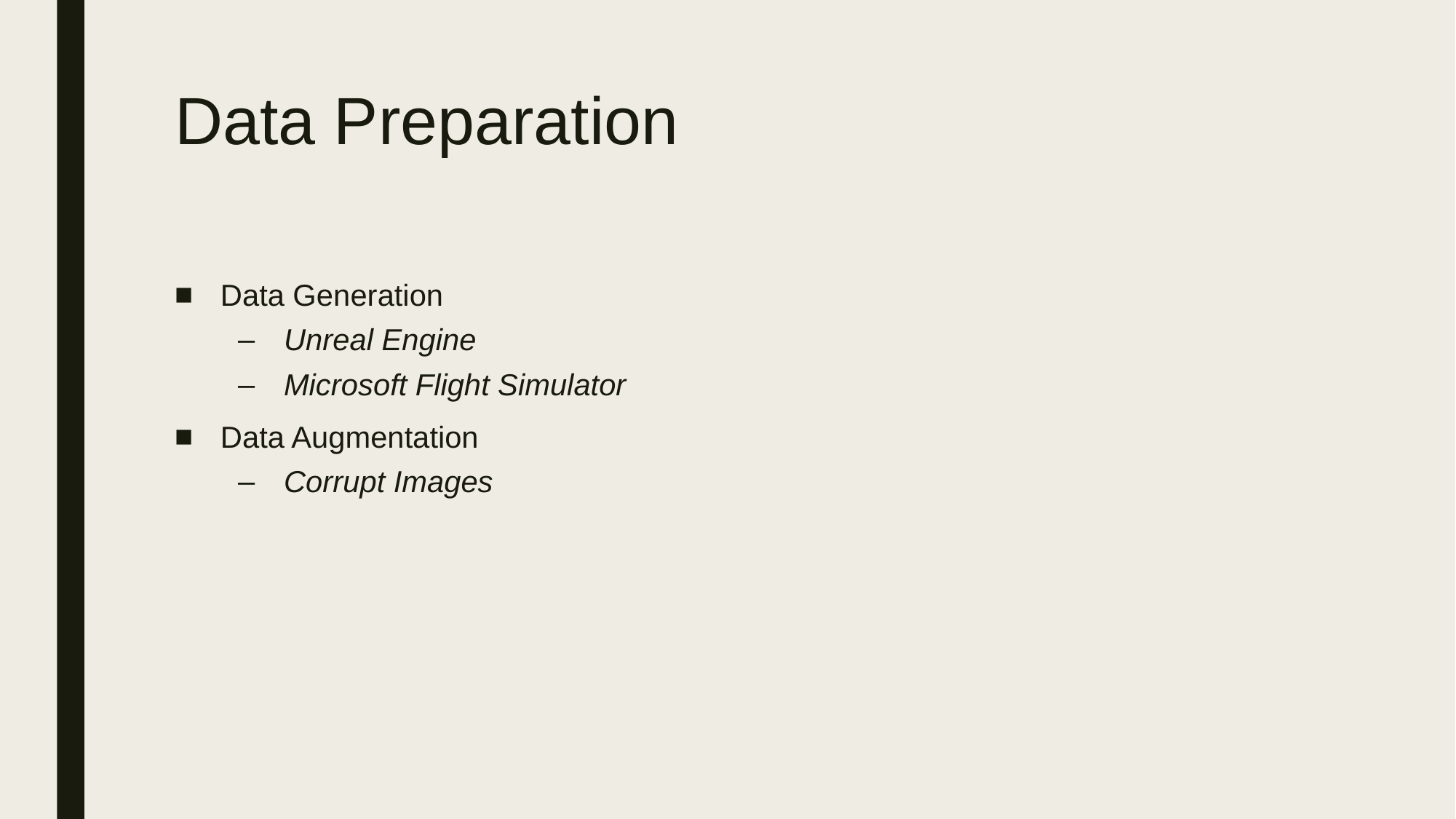

# Data Preparation
Data Generation
Unreal Engine
Microsoft Flight Simulator
Data Augmentation
Corrupt Images